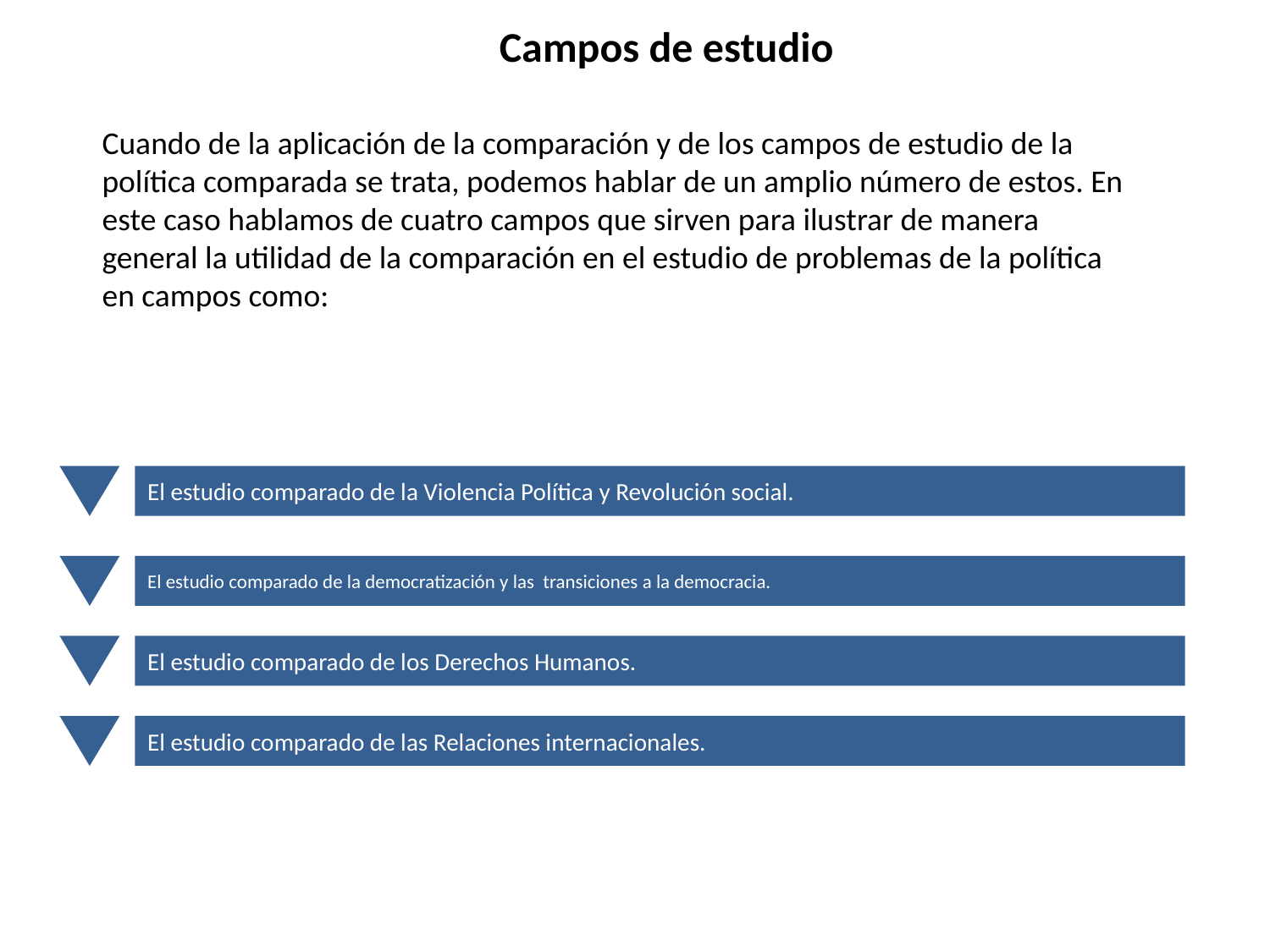

Campos de estudio
Cuando de la aplicación de la comparación y de los campos de estudio de la política comparada se trata, podemos hablar de un amplio número de estos. En este caso hablamos de cuatro campos que sirven para ilustrar de manera general la utilidad de la comparación en el estudio de problemas de la política en campos como:

El estudio comparado de la Violencia Política y Revolución social.

El estudio comparado de la democratización y las  transiciones a la democracia.

El estudio comparado de los Derechos Humanos.

El estudio comparado de las Relaciones internacionales.